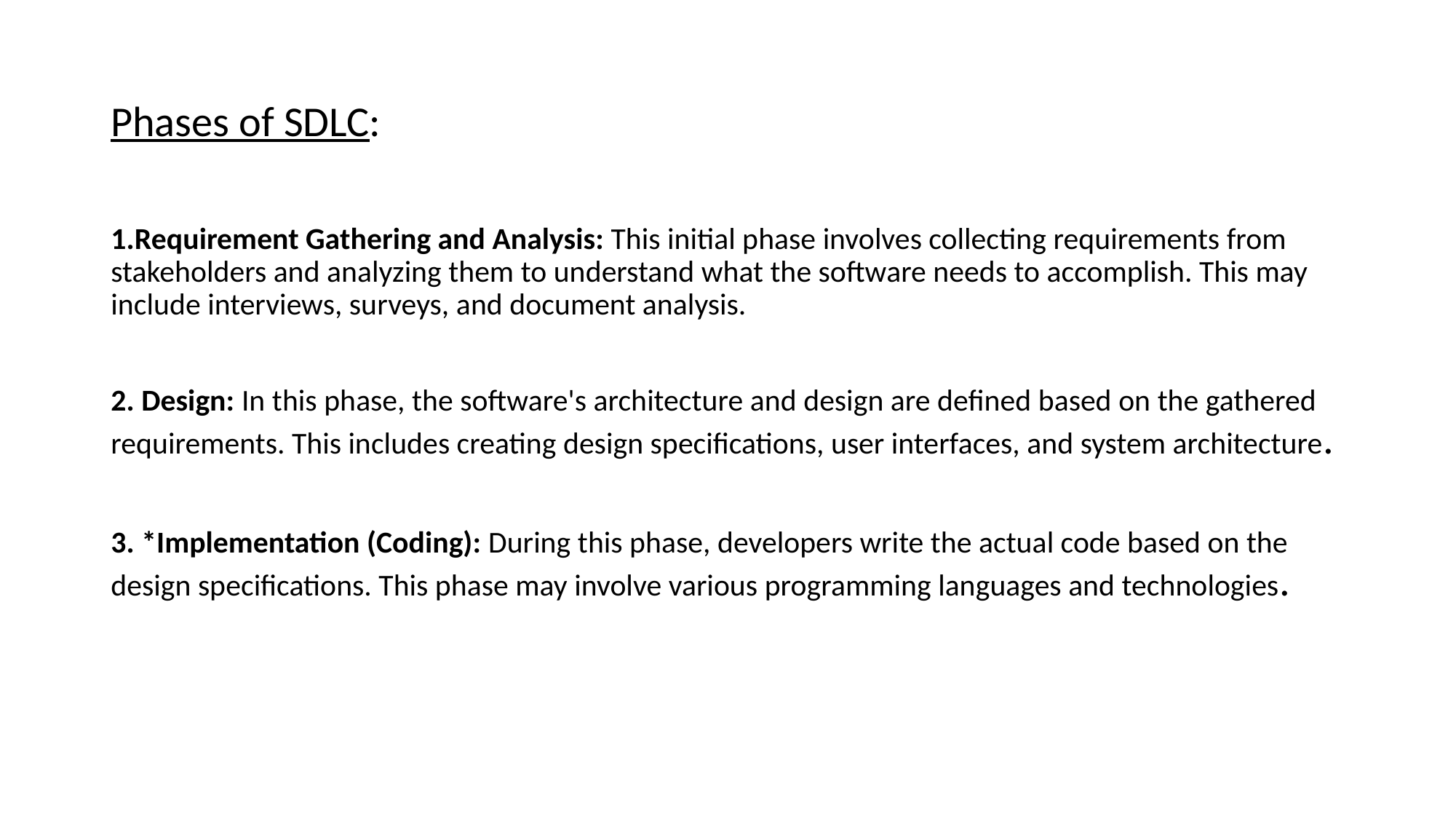

# Phases of SDLC:
1.Requirement Gathering and Analysis: This initial phase involves collecting requirements from stakeholders and analyzing them to understand what the software needs to accomplish. This may include interviews, surveys, and document analysis.

2. Design: In this phase, the software's architecture and design are defined based on the gathered requirements. This includes creating design specifications, user interfaces, and system architecture.

3. *Implementation (Coding): During this phase, developers write the actual code based on the design specifications. This phase may involve various programming languages and technologies.